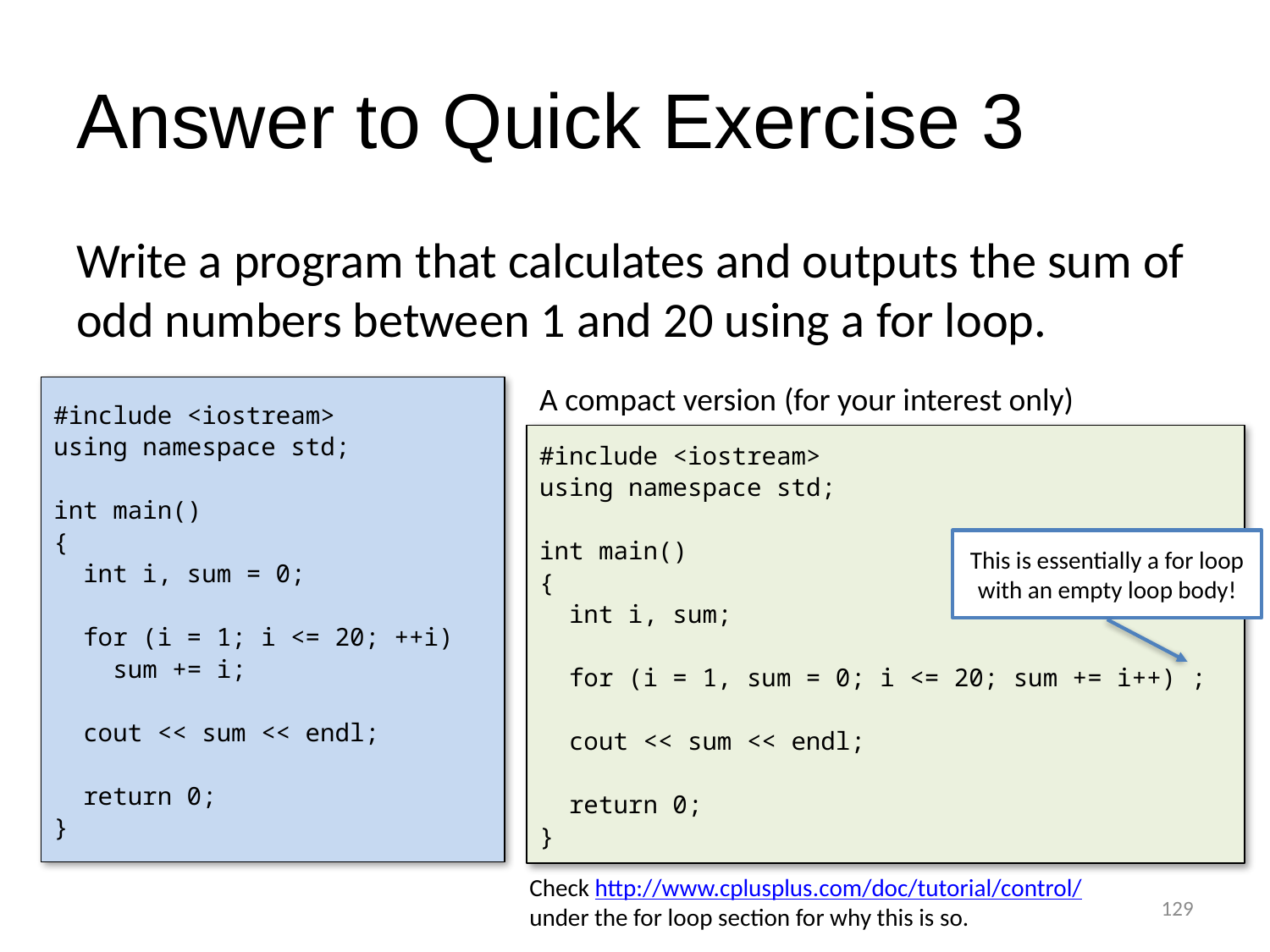

# Answer to Quick Exercise 3
Write a program that calculates and outputs the sum of odd numbers between 1 and 20 using a for loop.

A compact version (for your interest only)
#include <iostream>
using namespace std;

int main()
{
  int i, sum = 0;

  for (i = 1; i <= 20; ++i)
    sum += i;

  cout << sum << endl;

  return 0;
}
#include <iostream>
using namespace std;

int main()
{
  int i, sum;

  for (i = 1, sum = 0; i <= 20; sum += i++) ;

  cout << sum << endl;

  return 0;
}
This is essentially a for loop with an empty loop body!
Check http://www.cplusplus.com/doc/tutorial/control/ under the for loop section for why this is so.
129